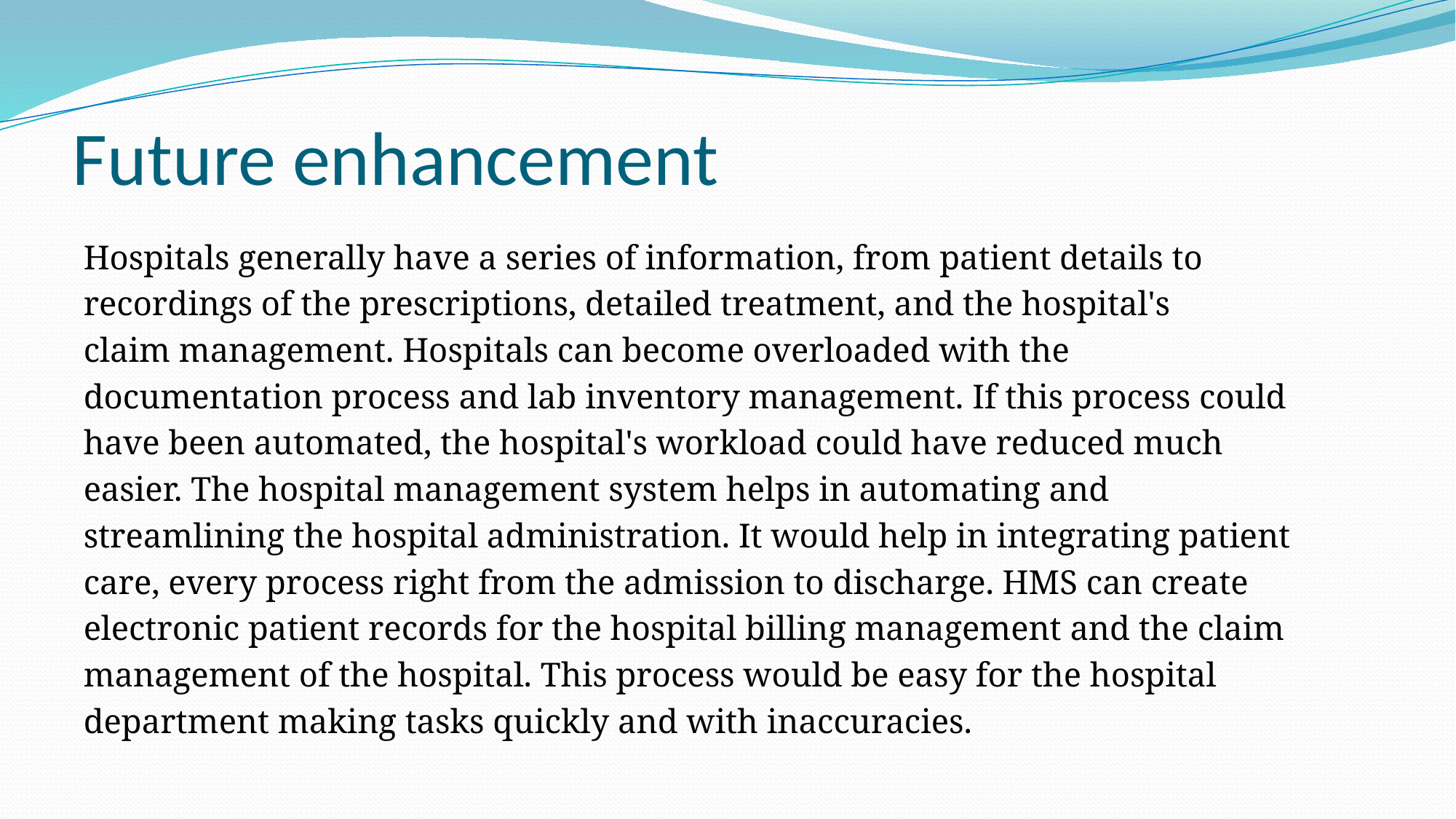

# Future enhancement
Hospitals generally have a series of information, from patient details to
recordings of the prescriptions, detailed treatment, and the hospital's
claim management. Hospitals can become overloaded with the
documentation process and lab inventory management. If this process could
have been automated, the hospital's workload could have reduced much
easier. The hospital management system helps in automating and
streamlining the hospital administration. It would help in integrating patient
care, every process right from the admission to discharge. HMS can create
electronic patient records for the hospital billing management and the claim
management of the hospital. This process would be easy for the hospital
department making tasks quickly and with inaccuracies.